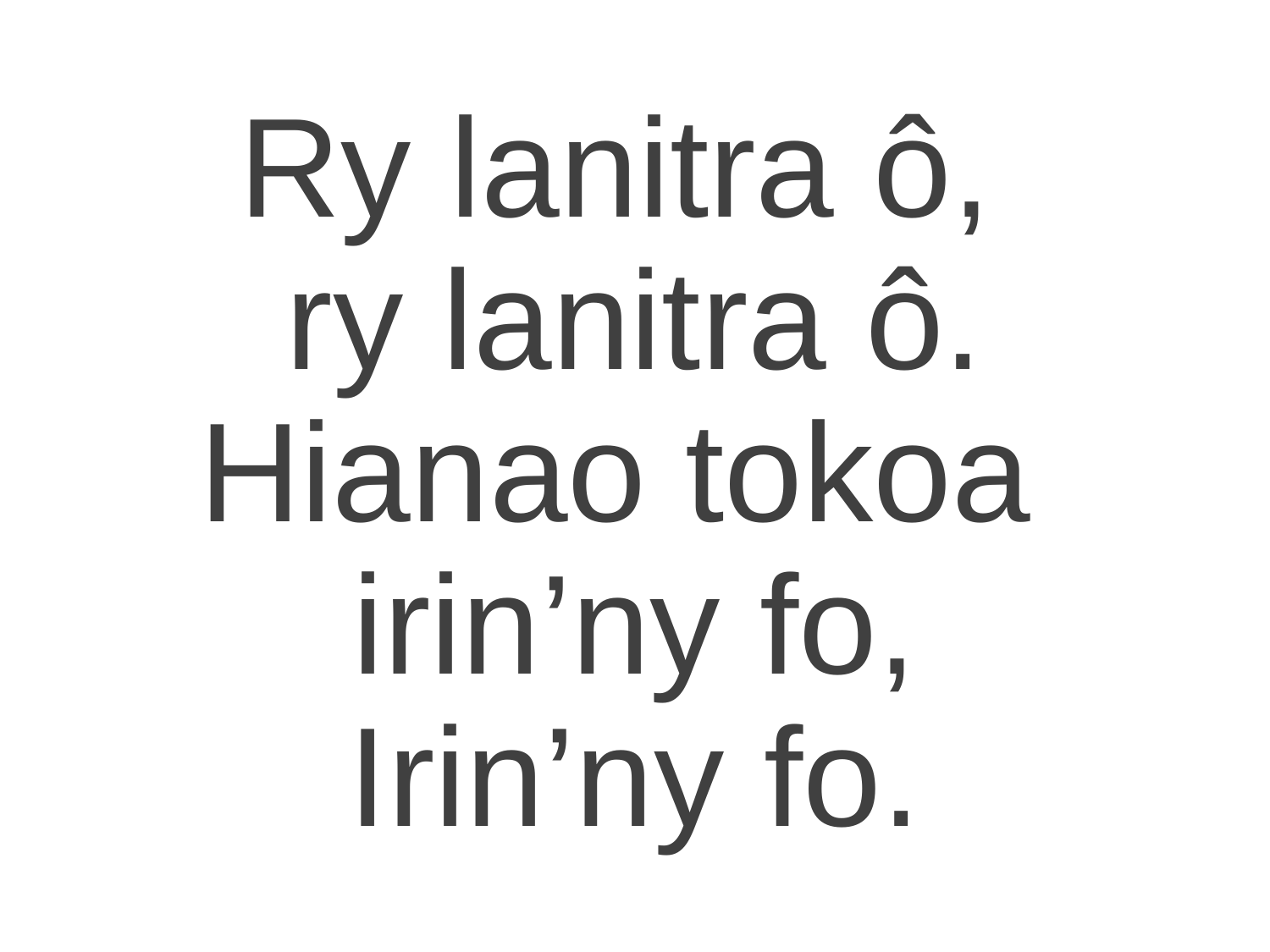

Ry lanitra ô,
ry lanitra ô.
Hianao tokoa
irin’ny fo,
Irin’ny fo.